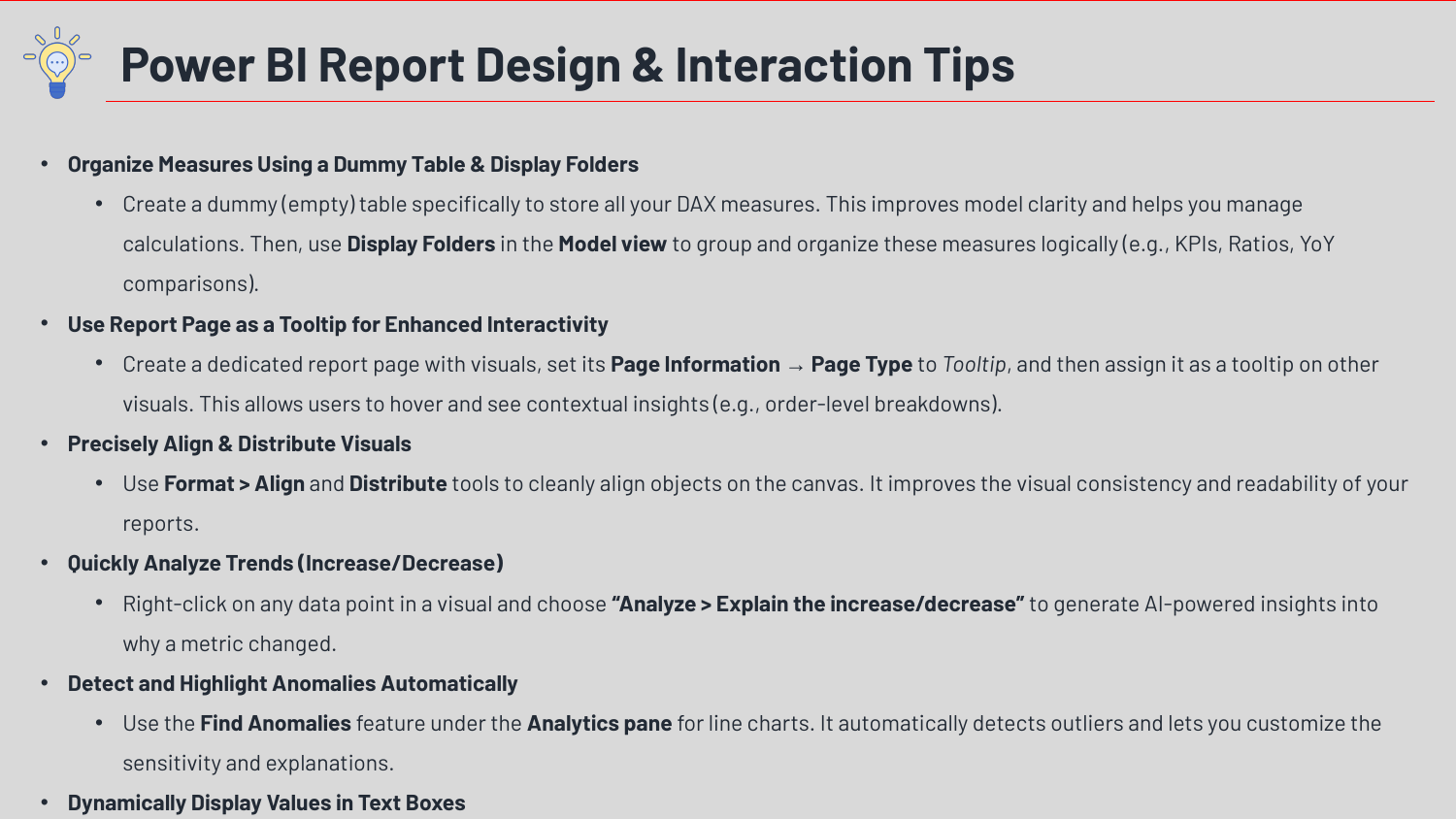

Power BI Report Design & Interaction Tips
Organize Measures Using a Dummy Table & Display Folders
Create a dummy (empty) table specifically to store all your DAX measures. This improves model clarity and helps you manage calculations. Then, use Display Folders in the Model view to group and organize these measures logically (e.g., KPIs, Ratios, YoY comparisons).
Use Report Page as a Tooltip for Enhanced Interactivity
Create a dedicated report page with visuals, set its Page Information → Page Type to Tooltip, and then assign it as a tooltip on other visuals. This allows users to hover and see contextual insights (e.g., order-level breakdowns).
Precisely Align & Distribute Visuals
Use Format > Align and Distribute tools to cleanly align objects on the canvas. It improves the visual consistency and readability of your reports.
Quickly Analyze Trends (Increase/Decrease)
Right-click on any data point in a visual and choose “Analyze > Explain the increase/decrease” to generate AI-powered insights into why a metric changed.
Detect and Highlight Anomalies Automatically
Use the Find Anomalies feature under the Analytics pane for line charts. It automatically detects outliers and lets you customize the sensitivity and explanations.
Dynamically Display Values in Text Boxes
Use the “+ Value” option inside a Text Box to insert dynamic measures (e.g., selected market, sales figure) that update automatically based on filters.